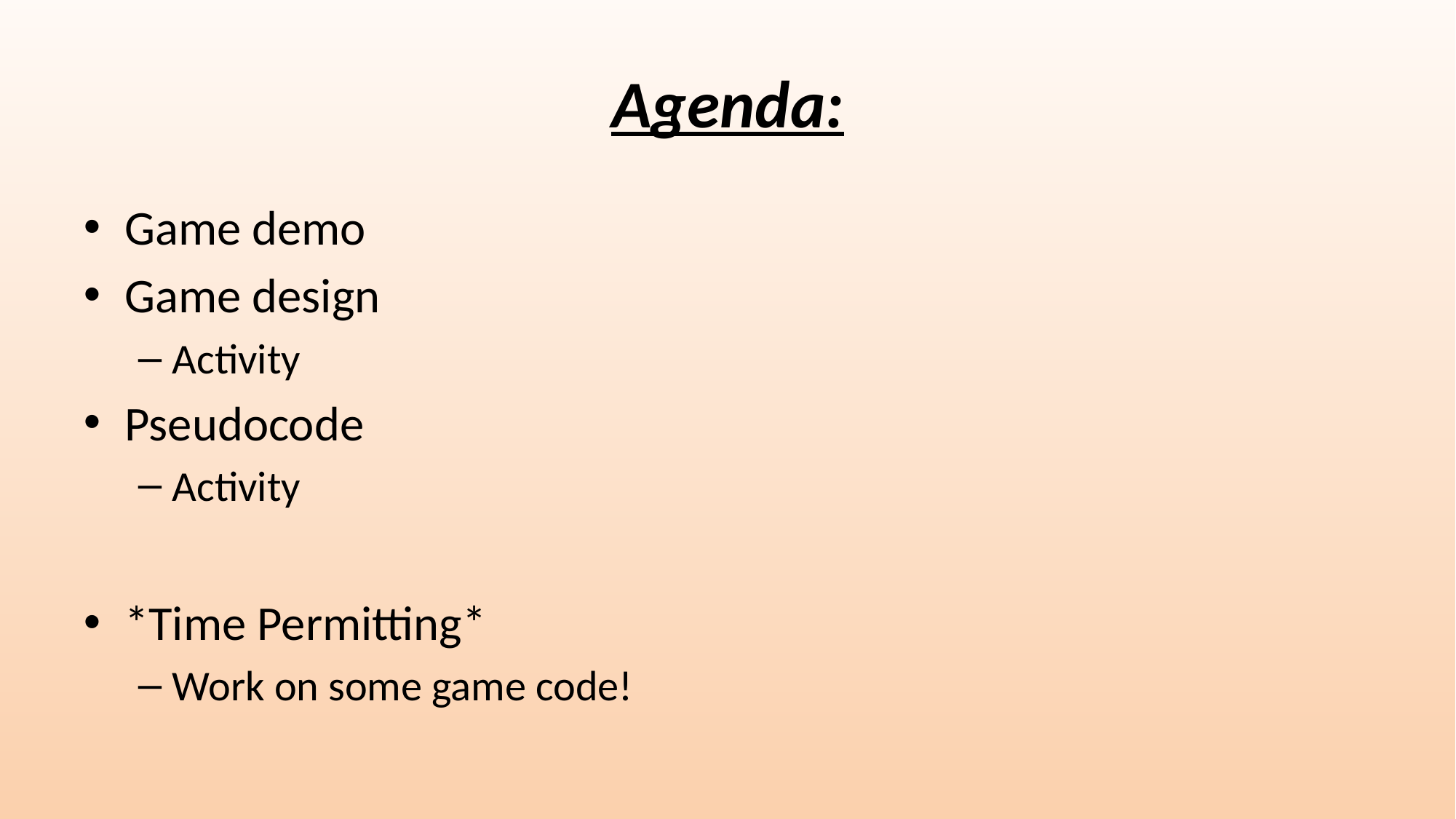

# Agenda:
Game demo
Game design
Activity
Pseudocode
Activity

*Time Permitting*
Work on some game code!